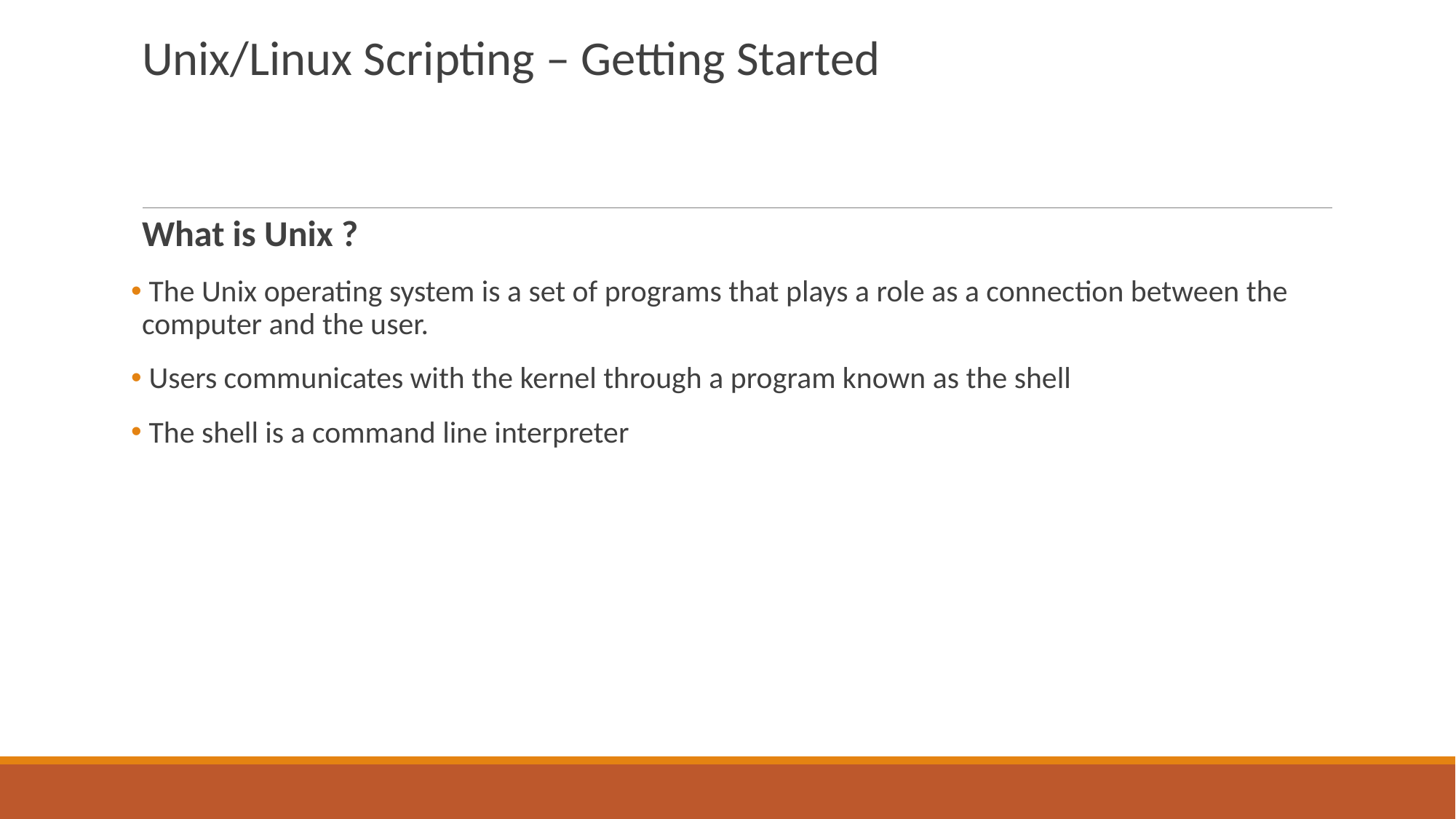

Unix/Linux Scripting – Getting Started

What is Unix ?
 The Unix operating system is a set of programs that plays a role as a connection between the computer and the user.
 Users communicates with the kernel through a program known as the shell
 The shell is a command line interpreter